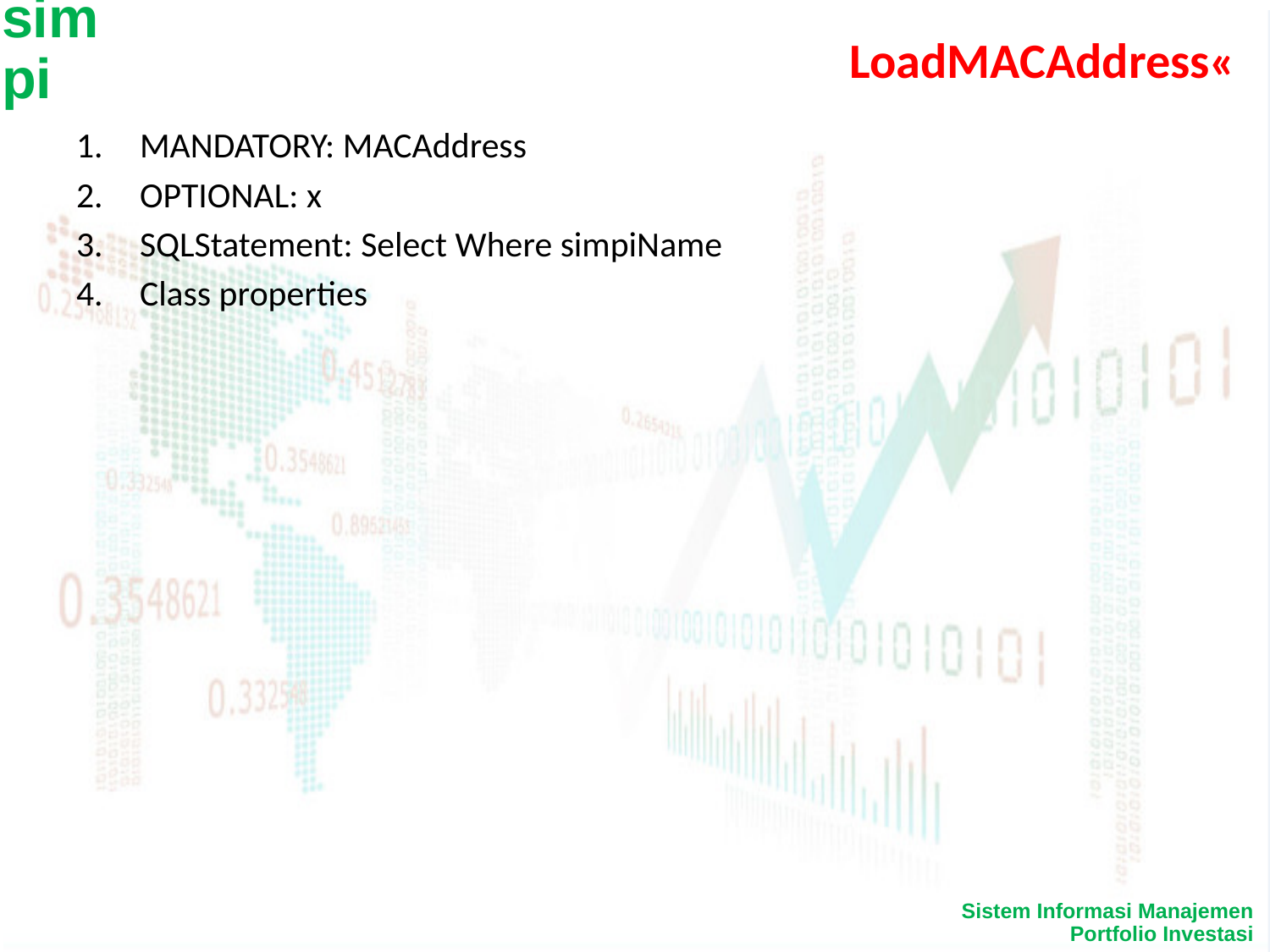

# LoadMACAddress«
MANDATORY: MACAddress
OPTIONAL: x
SQLStatement: Select Where simpiName
Class properties